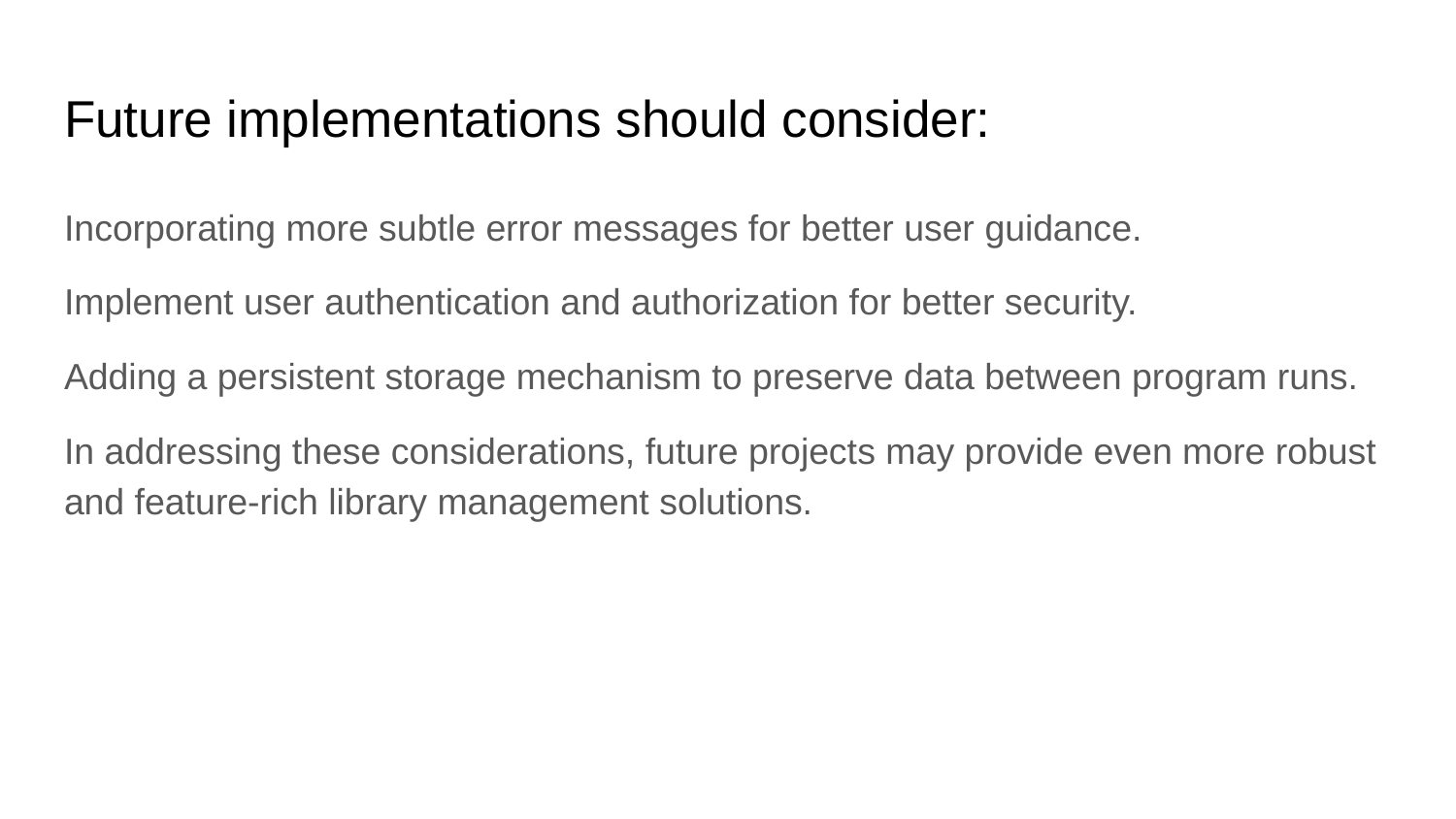

# Future implementations should consider:

Incorporating more subtle error messages for better user guidance.
Implement user authentication and authorization for better security.
Adding a persistent storage mechanism to preserve data between program runs.
In addressing these considerations, future projects may provide even more robust and feature-rich library management solutions.